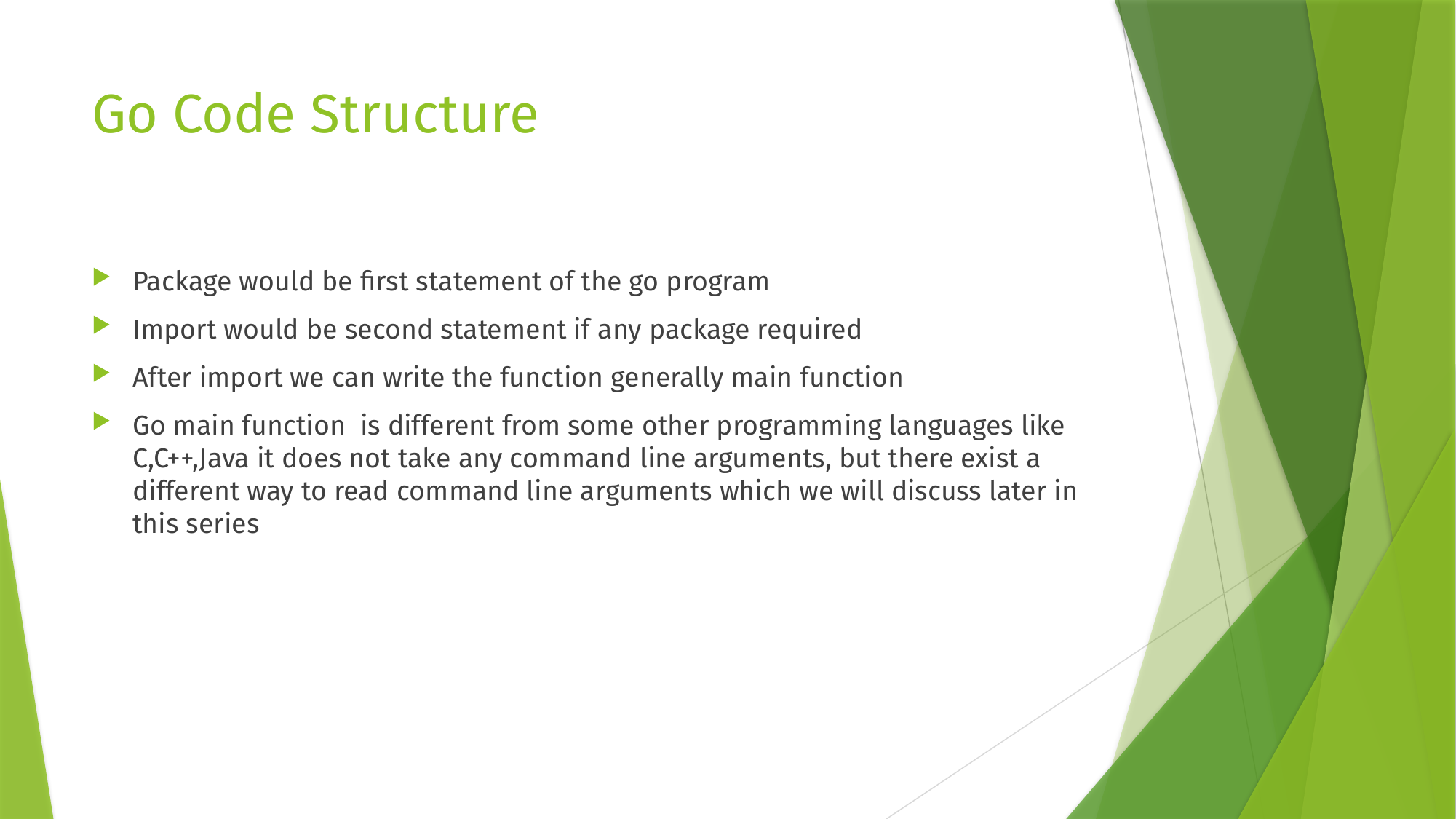

# Go Code Structure
Package would be first statement of the go program
Import would be second statement if any package required
After import we can write the function generally main function
Go main function  is different from some other programming languages like C,C++,Java it does not take any command line arguments, but there exist a different way to read command line arguments which we will discuss later in this series